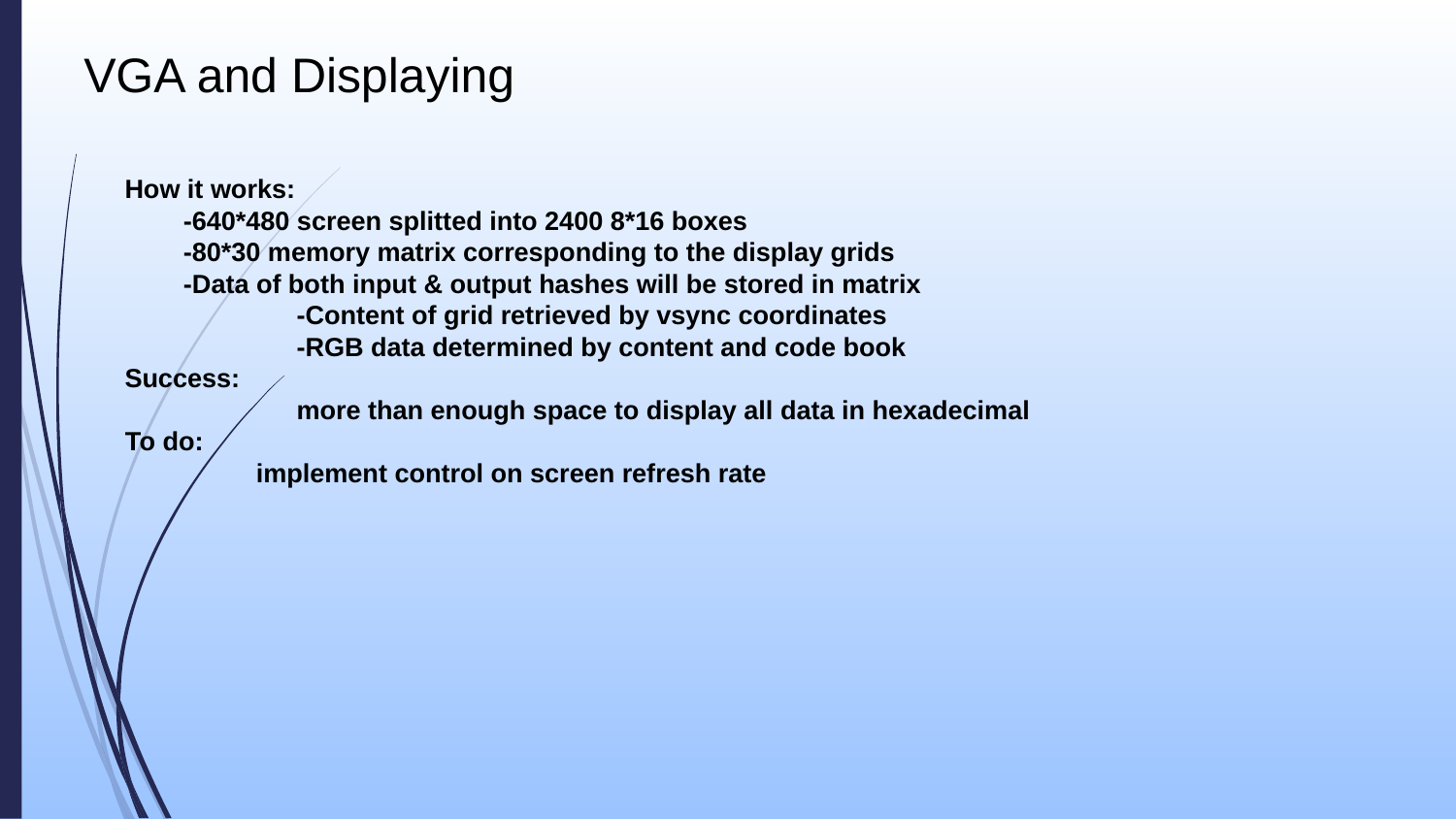

# VGA and Displaying
How it works:
-640*480 screen splitted into 2400 8*16 boxes
-80*30 memory matrix corresponding to the display grids
-Data of both input & output hashes will be stored in matrix
		-Content of grid retrieved by vsync coordinates
		-RGB data determined by content and code book
Success:
		more than enough space to display all data in hexadecimal
  To do:
	implement control on screen refresh rate